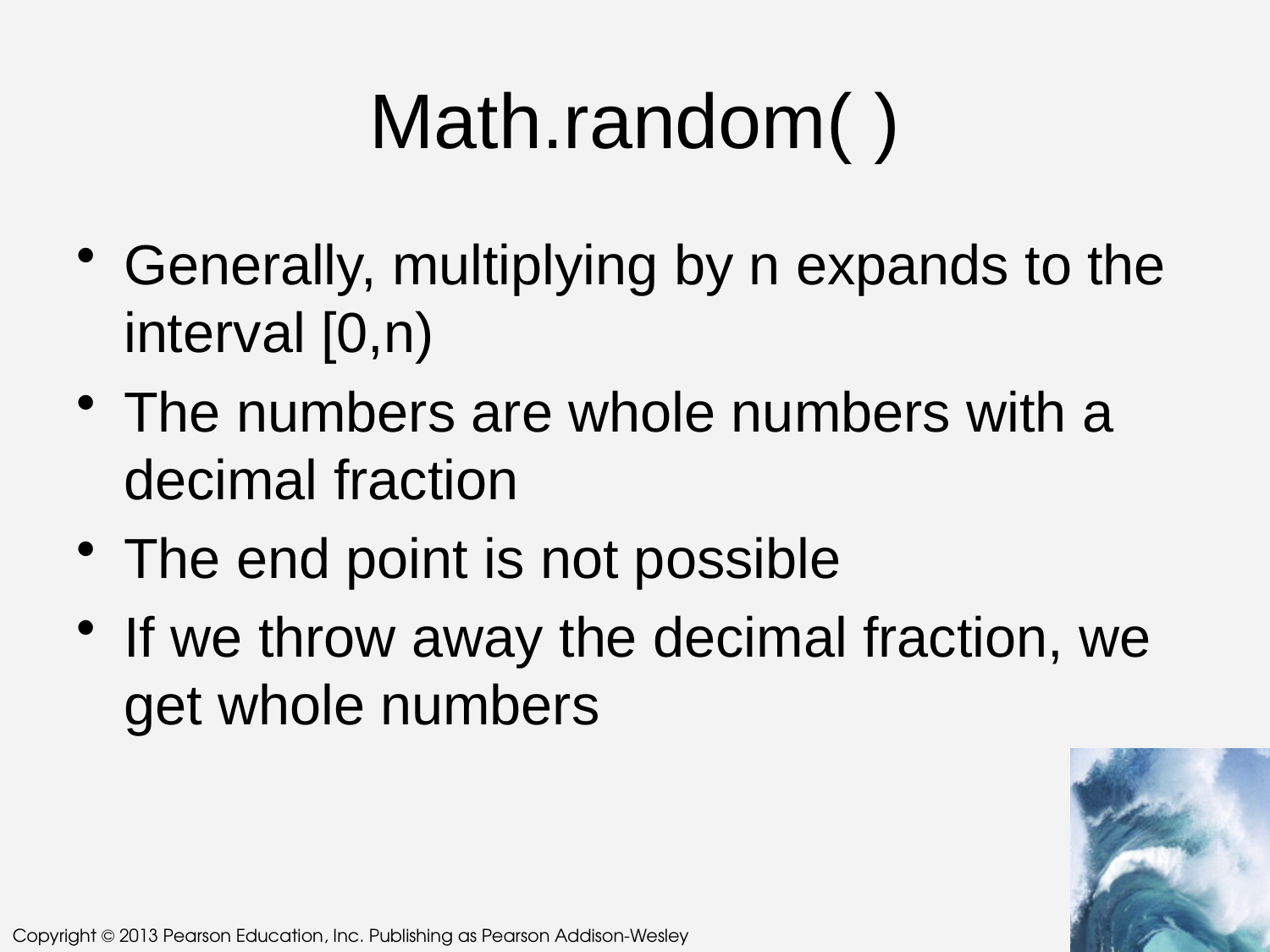

# Math.random( )
Generally, multiplying by n expands to the interval [0,n)
The numbers are whole numbers with a decimal fraction
The end point is not possible
If we throw away the decimal fraction, we get whole numbers